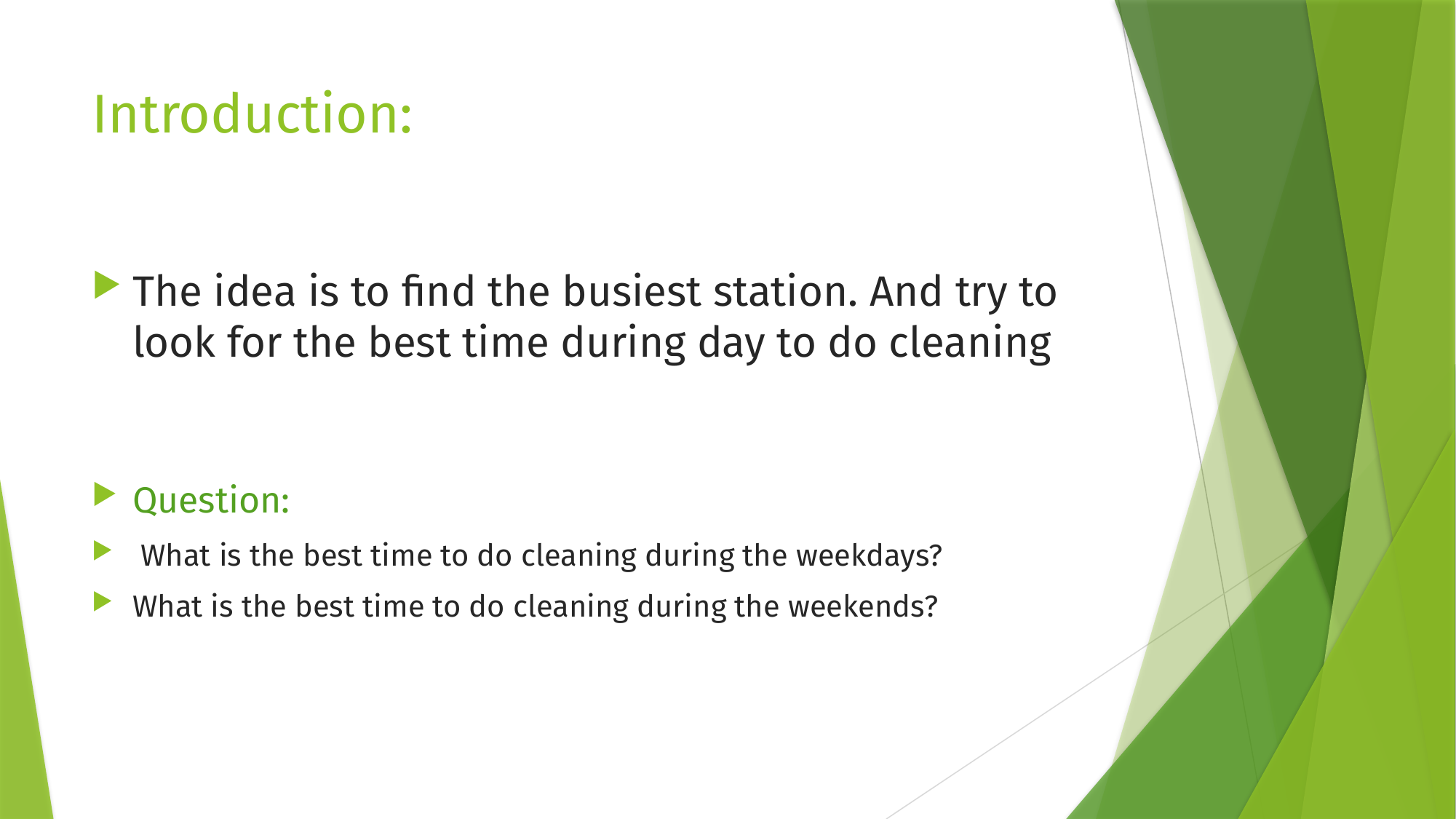

# Introduction:
The idea is to find the busiest station. And try to look for the best time during day to do cleaning

Question:
 What is the best time to do cleaning during the weekdays?
What is the best time to do cleaning during the weekends?